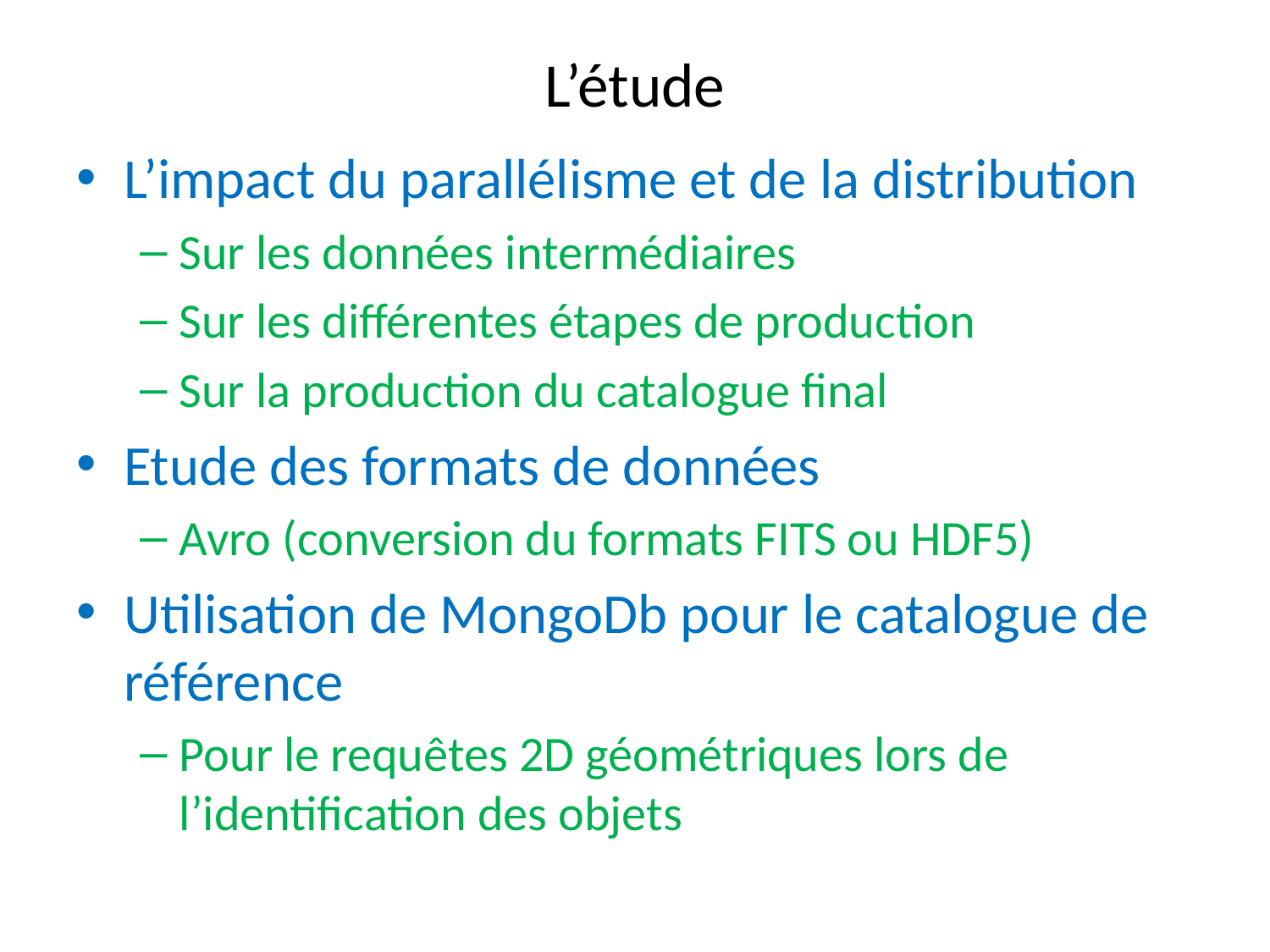

# L’étude
L’impact du parallélisme et de la distribution
Sur les données intermédiaires
Sur les différentes étapes de production
Sur la production du catalogue final
Etude des formats de données
Avro (conversion du formats FITS ou HDF5)
Utilisation de MongoDb pour le catalogue de référence
Pour le requêtes 2D géométriques lors de l’identification des objets